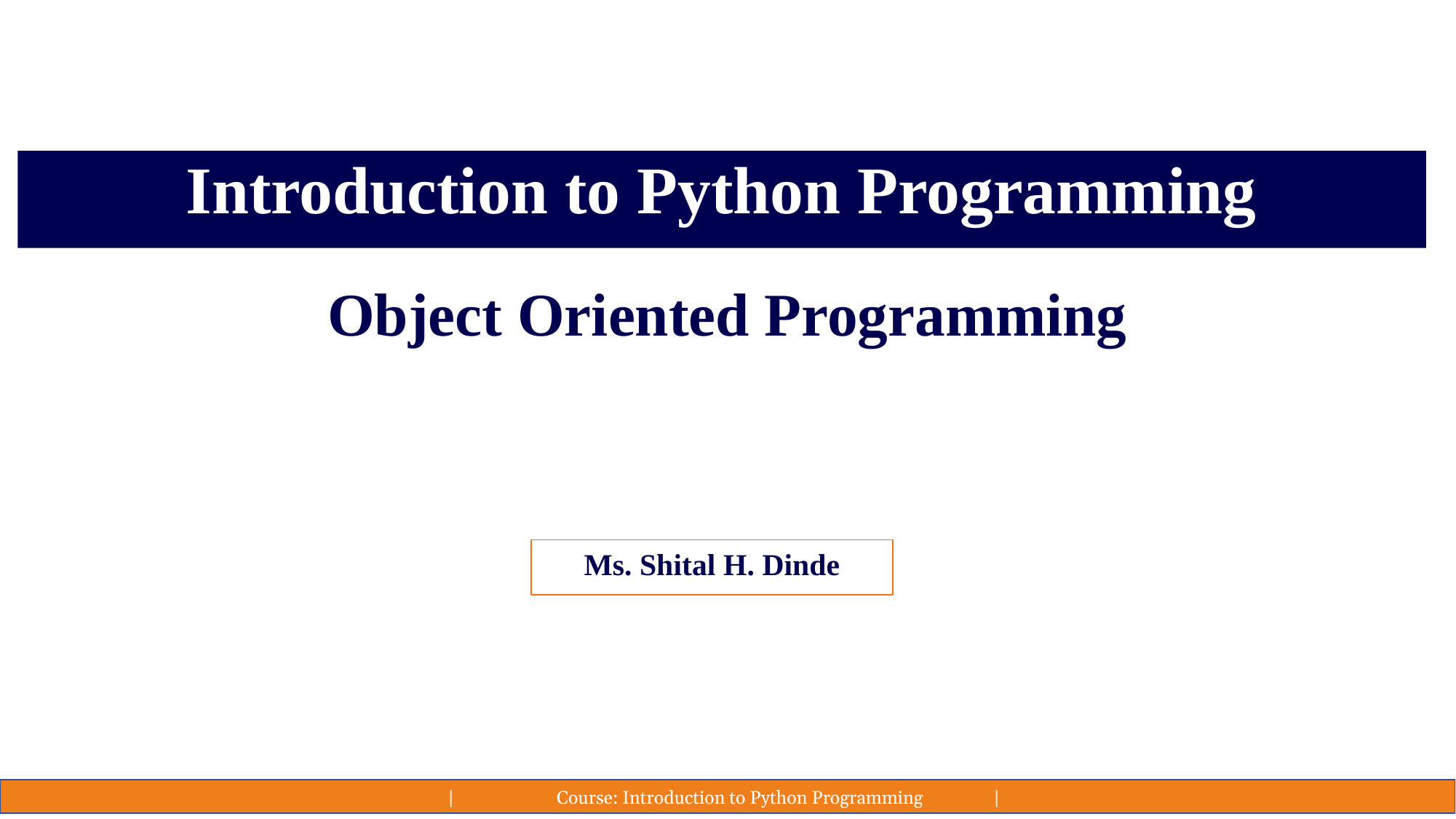

#
Introduction to Python Programming

Object Oriented Programming
Ms. Shital H. Dinde